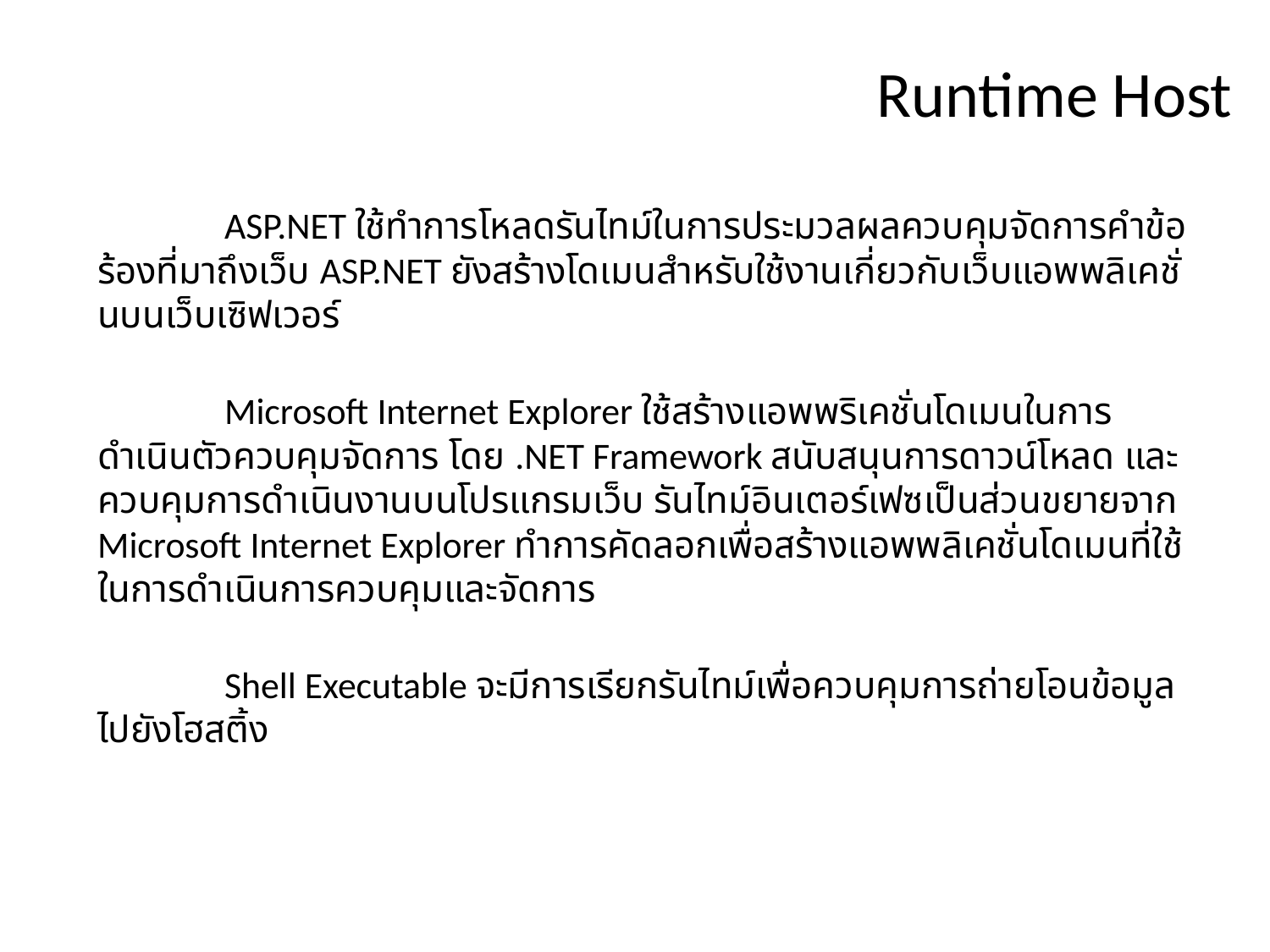

# Runtime Host
	ASP.NET ใช้ทำการโหลดรันไทม์ในการประมวลผลควบคุมจัดการคำข้อร้องที่มาถึงเว็บ ASP.NET ยังสร้างโดเมนสำหรับใช้งานเกี่ยวกับเว็บแอพพลิเคชั่นบนเว็บเซิฟเวอร์
	Microsoft Internet Explorer ใช้สร้างแอพพริเคชั่นโดเมนในการดำเนินตัวควบคุมจัดการ โดย .NET Framework สนับสนุนการดาวน์โหลด และควบคุมการดำเนินงานบนโปรแกรมเว็บ รันไทม์อินเตอร์เฟซเป็นส่วนขยายจาก Microsoft Internet Explorer ทำการคัดลอกเพื่อสร้างแอพพลิเคชั่นโดเมนที่ใช้ในการดำเนินการควบคุมและจัดการ
	Shell Executable จะมีการเรียกรันไทม์เพื่อควบคุมการถ่ายโอนข้อมูลไปยังโฮสติ้ง